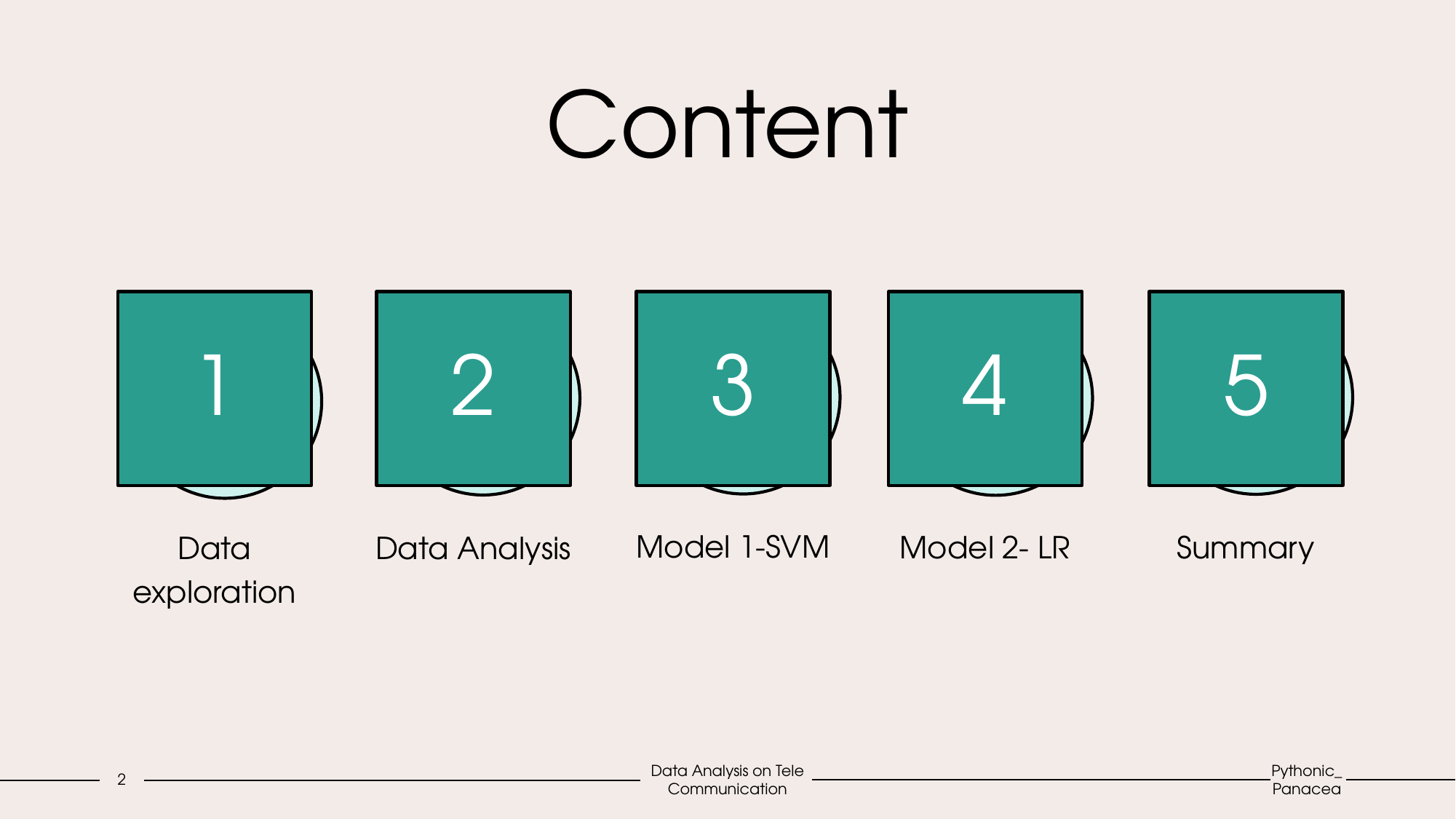

# Content
1
2
3
4
5
Model 1-SVM
Model 2- LR
Summary
Data exploration

Data Analysis
2
Data Analysis on Tele Communication
Pythonic_Panacea